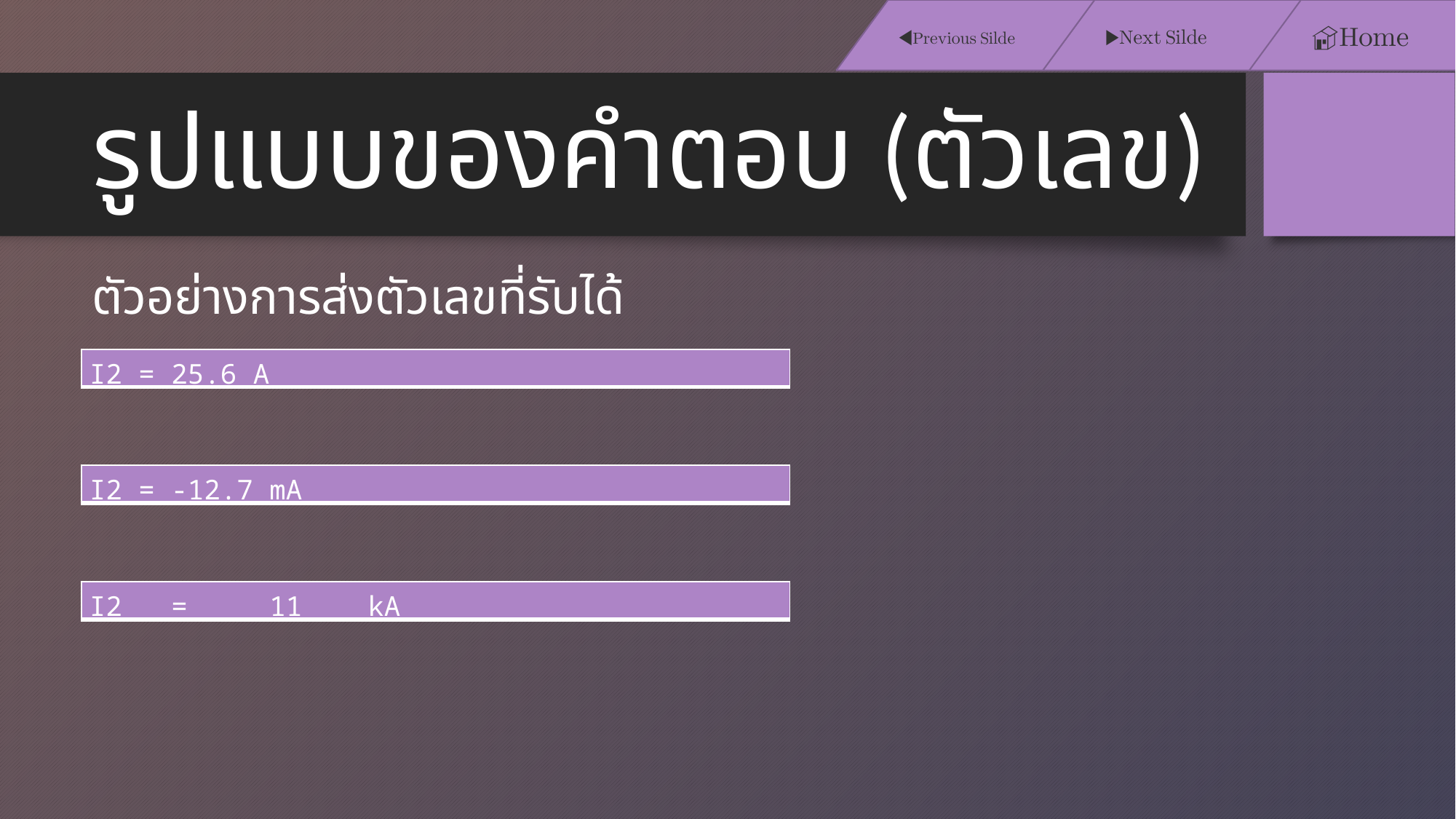

▶️Next Silde
🏠Home
◀️Previous Silde
# รูปแบบของคำตอบ (ตัวเลข)
ตัวอย่างการส่งตัวเลขที่รับได้
| I2 = 25.6 A |
| --- |

| I2 = -12.7 mA |
| --- |
| I2 = 11 kA |
| --- |